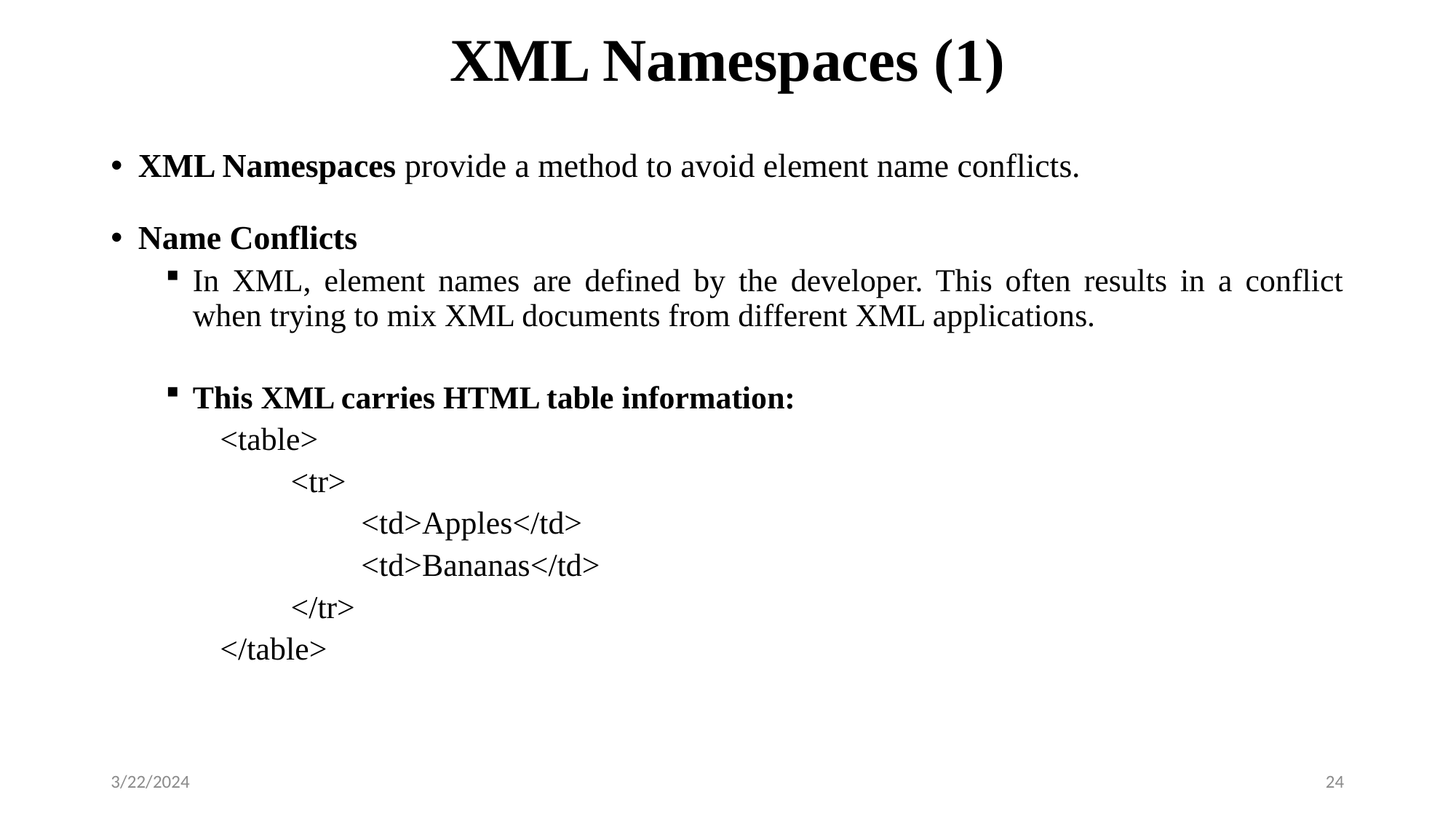

# XML Namespaces (1)
XML Namespaces provide a method to avoid element name conflicts.

Name Conflicts
In XML, element names are defined by the developer. This often results in a conflict when trying to mix XML documents from different XML applications.

This XML carries HTML table information:
<table>
  <tr>
    <td>Apples</td>
    <td>Bananas</td>
  </tr>
</table>
3/22/2024
24